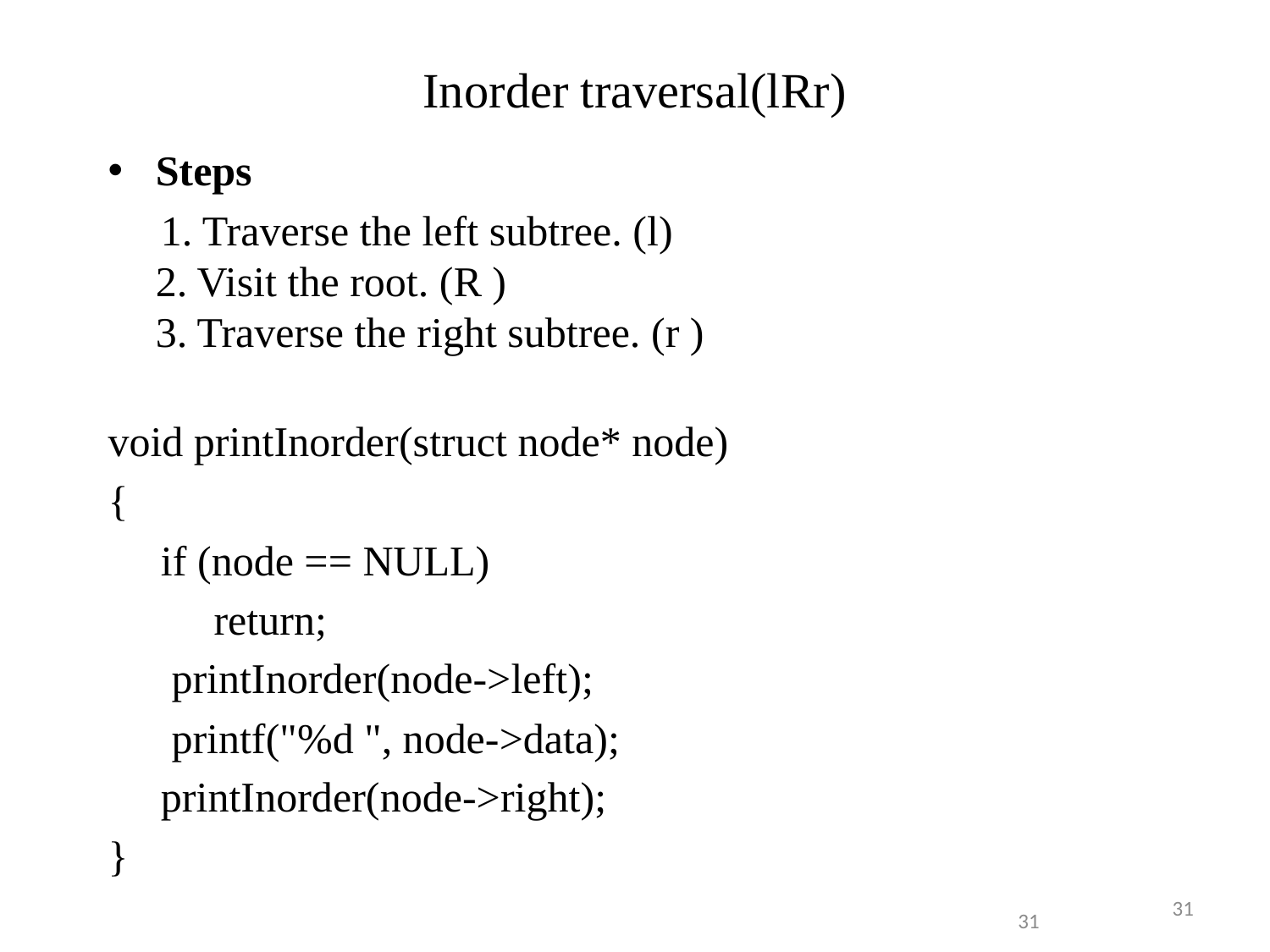

# Inorder traversal(lRr)
Steps
     1. Traverse the left subtree. (l)
2. Visit the root. (R )
3. Traverse the right subtree. (r )
void printInorder(struct node* node)
{
     if (node == NULL)
          return;
      printInorder(node->left);
      printf("%d ", node->data);
     printInorder(node->right);
}

31
31